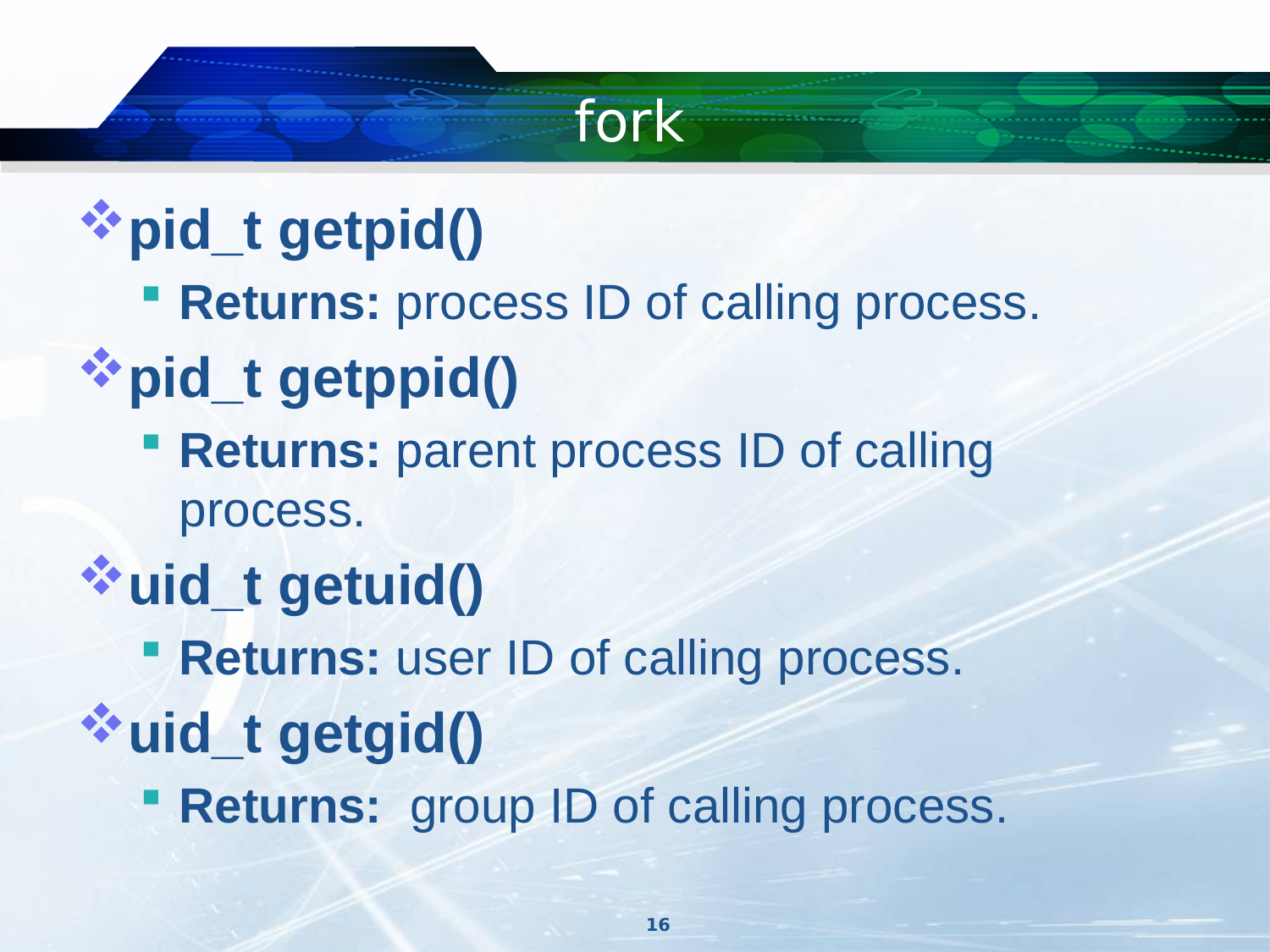

# fork
pid_t getpid()
Returns: process ID of calling process.
pid_t getppid()
Returns: parent process ID of calling process.
uid_t getuid()
Returns: user ID of calling process.
uid_t getgid()
Returns:  group ID of calling process.

16